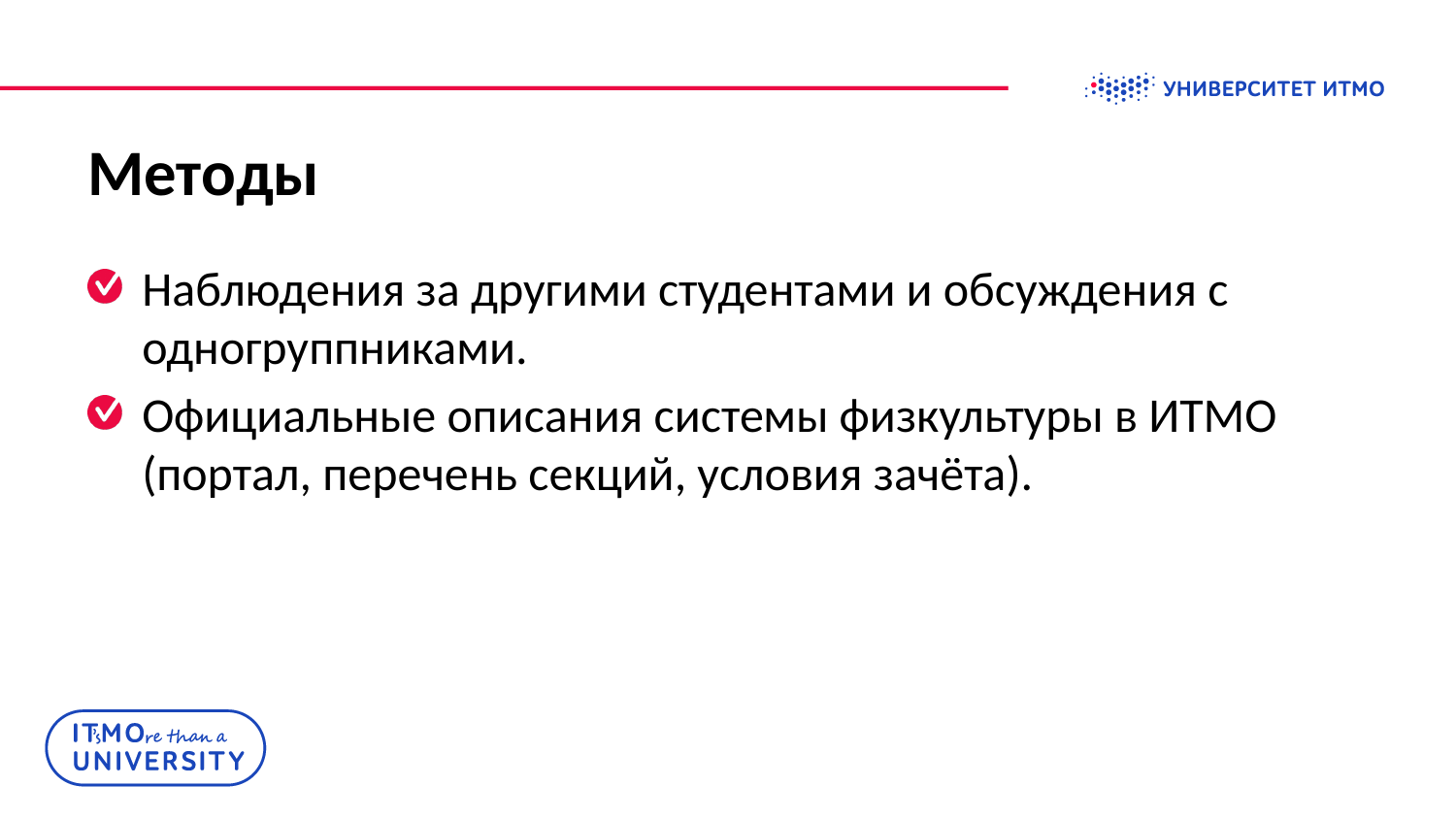

# Методы
Наблюдения за другими студентами и обсуждения с одногруппниками.
Официальные описания системы физкультуры в ИТМО (портал, перечень секций, условия зачёта).